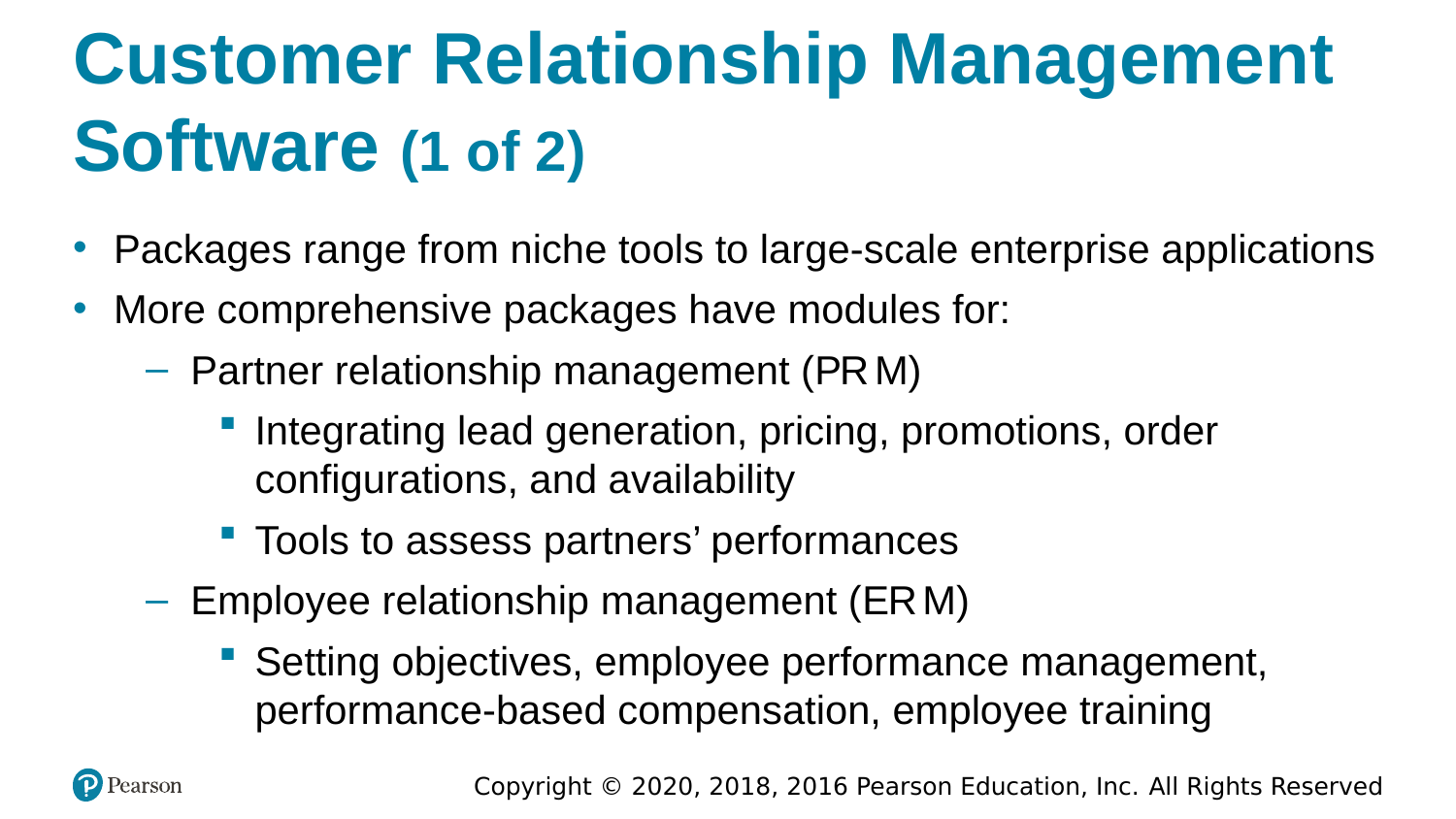

# Customer Relationship Management Software (1 of 2)
Packages range from niche tools to large-scale enterprise applications
More comprehensive packages have modules for:
Partner relationship management (P R M)
Integrating lead generation, pricing, promotions, order configurations, and availability
Tools to assess partners’ performances
Employee relationship management (E R M)
Setting objectives, employee performance management, performance-based compensation, employee training